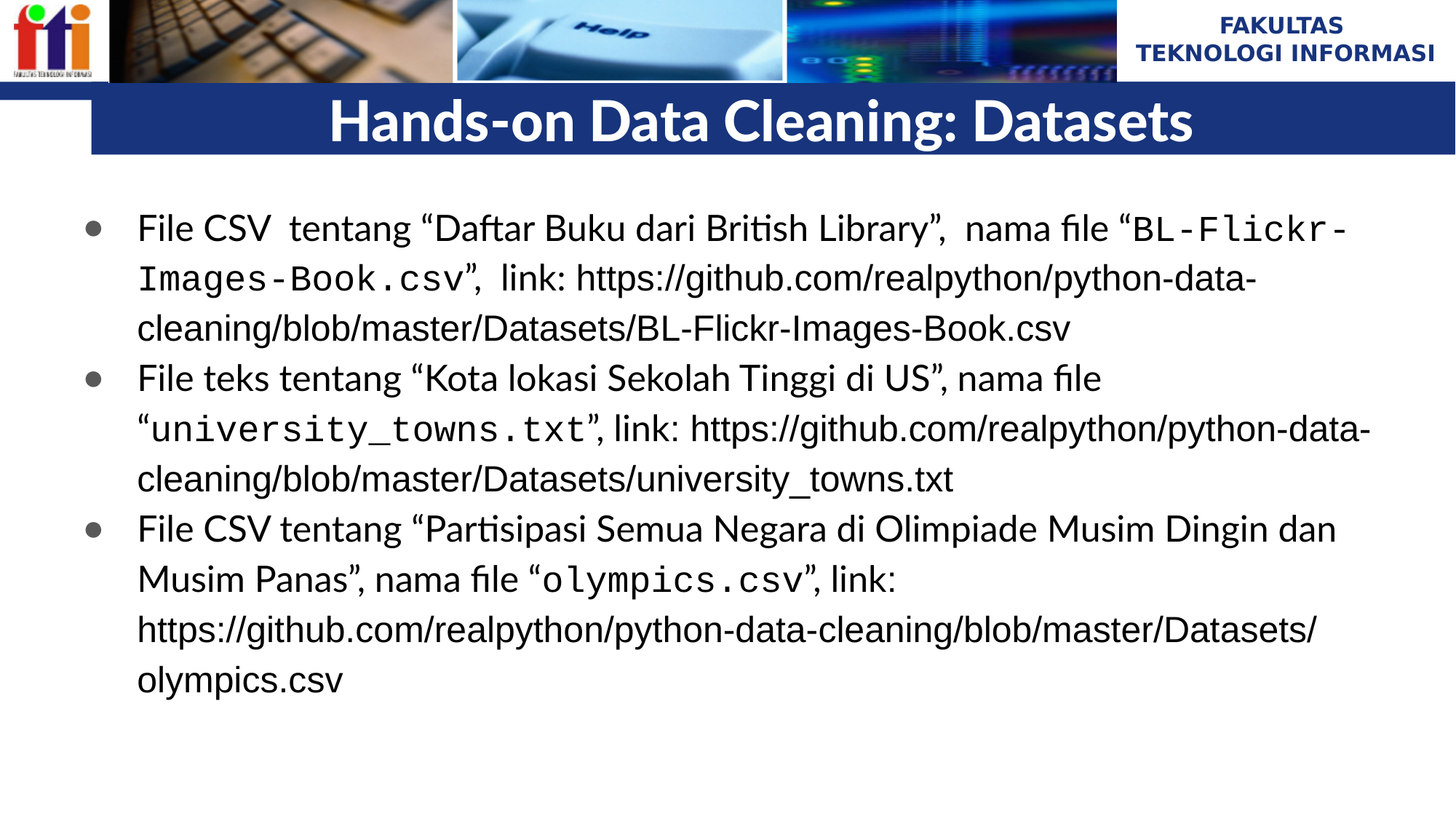

Hands-on Data Cleaning: Datasets
File CSV  tentang “Daftar Buku dari British Library”,  nama file “BL-Flickr-Images-Book.csv”,  link: https://github.com/realpython/python-data-cleaning/blob/master/Datasets/BL-Flickr-Images-Book.csv
File teks tentang “Kota lokasi Sekolah Tinggi di US”, nama file “university_towns.txt”, link: https://github.com/realpython/python-data-cleaning/blob/master/Datasets/university_towns.txt
File CSV tentang “Partisipasi Semua Negara di Olimpiade Musim Dingin dan Musim Panas”, nama file “olympics.csv”, link: https://github.com/realpython/python-data-cleaning/blob/master/Datasets/olympics.csv